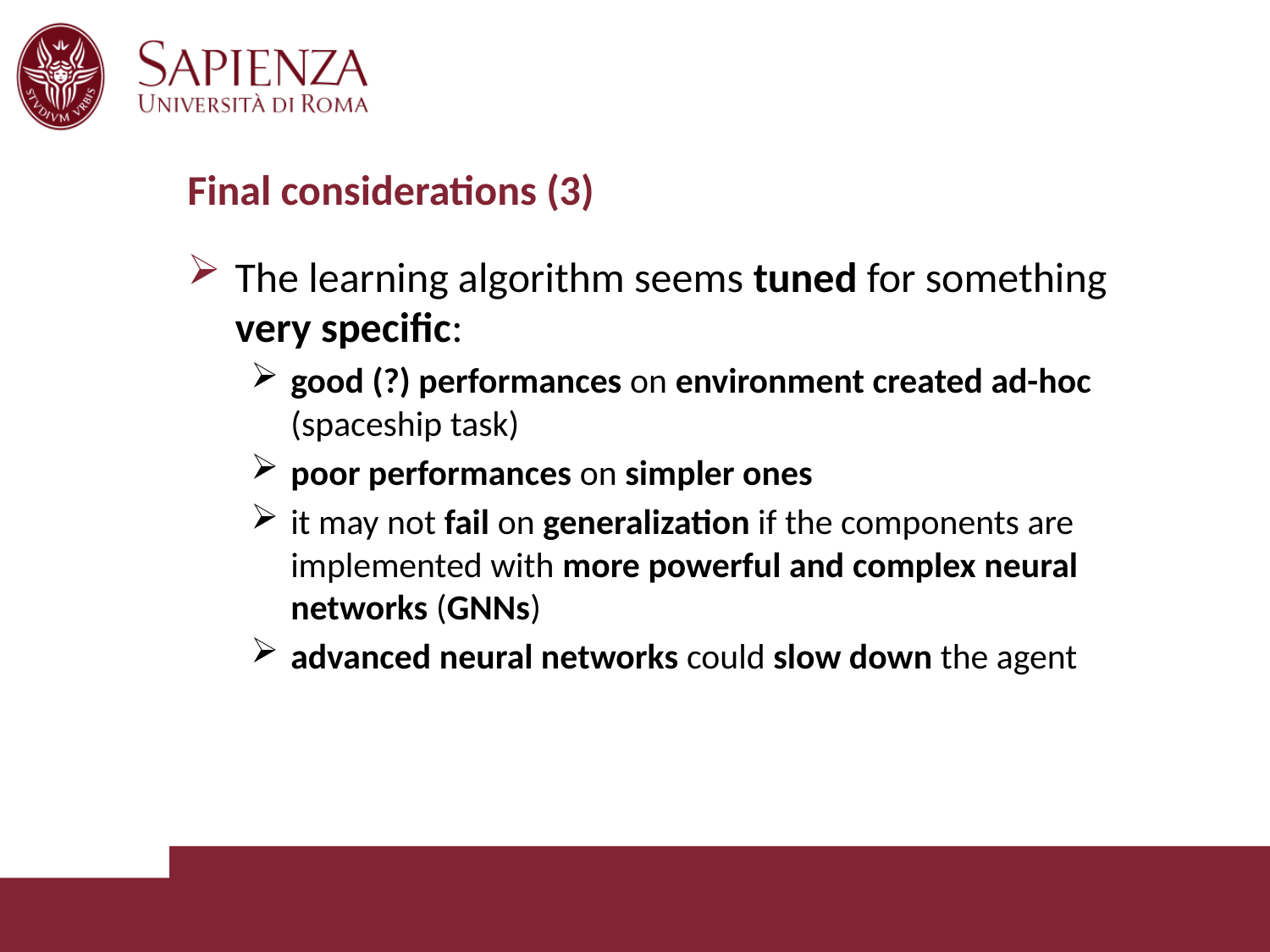

# Final considerations (3)
The learning algorithm seems tuned for something very specific:
good (?) performances on environment created ad-hoc (spaceship task)
poor performances on simpler ones
it may not fail on generalization if the components are implemented with more powerful and complex neural networks (GNNs)
advanced neural networks could slow down the agent